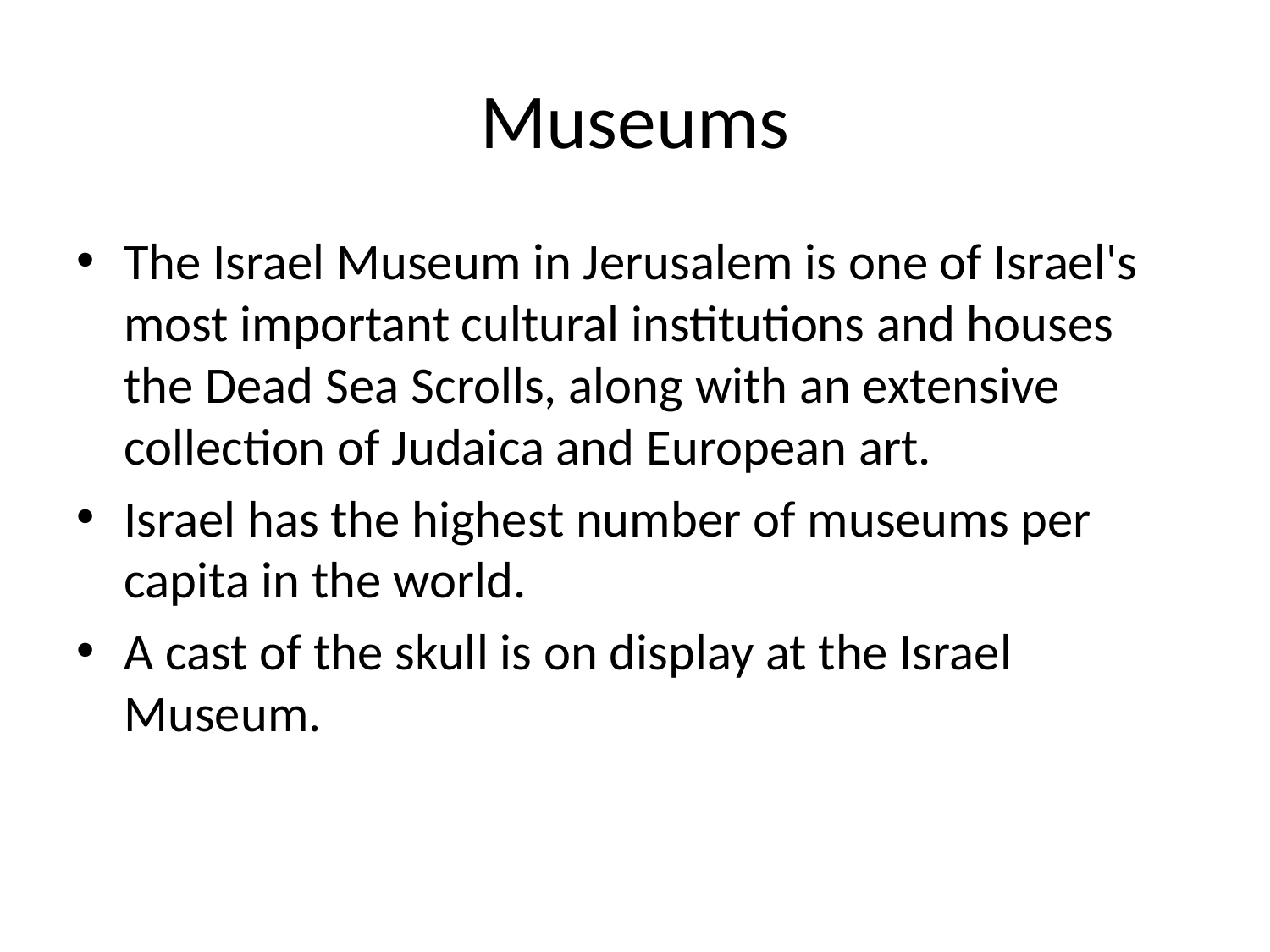

# Museums
The Israel Museum in Jerusalem is one of Israel's most important cultural institutions and houses the Dead Sea Scrolls, along with an extensive collection of Judaica and European art.
Israel has the highest number of museums per capita in the world.
A cast of the skull is on display at the Israel Museum.